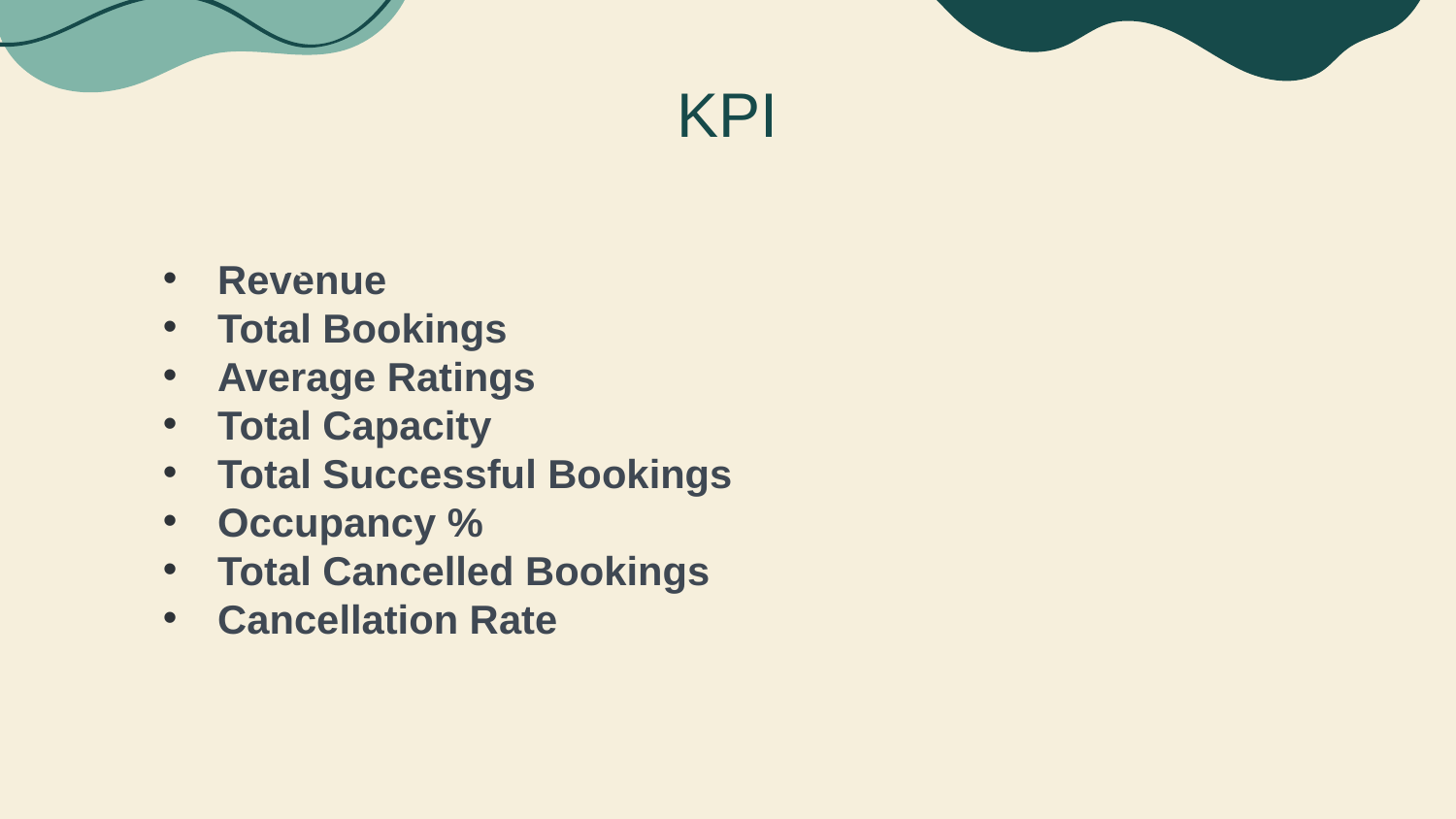

# KPI

Revenue
Total Bookings
Average Ratings
Total Capacity
Total Successful Bookings
Occupancy %
Total Cancelled Bookings
Cancellation Rate